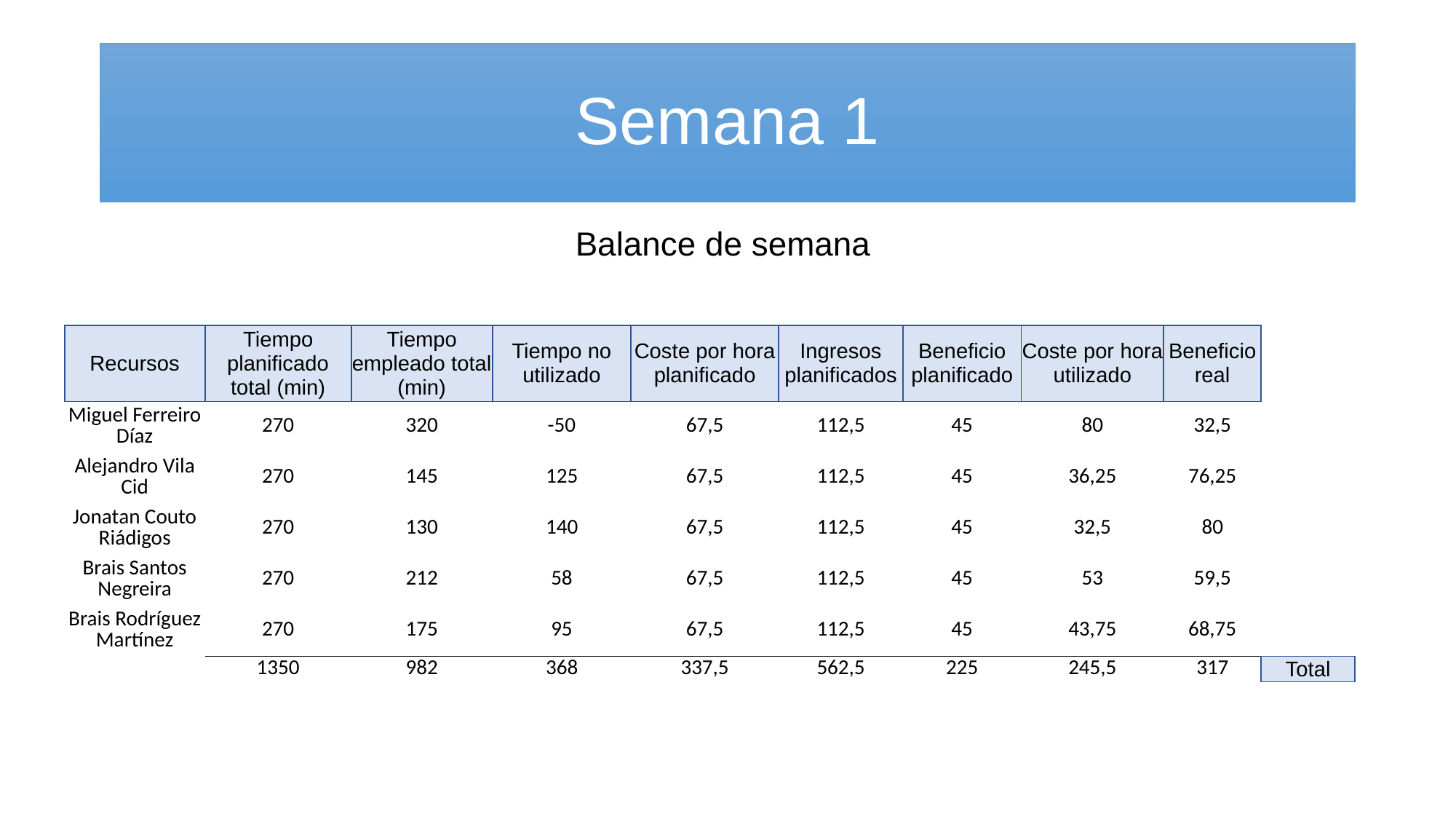

# Semana 1
Balance de semana
| Recursos | Tiempo planificado total (min) | Tiempo empleado total (min) | Tiempo no utilizado | Coste por hora planificado | Ingresos planificados | Beneficio planificado | Coste por hora utilizado | Beneficio real |  |
| --- | --- | --- | --- | --- | --- | --- | --- | --- | --- |
| Miguel Ferreiro Díaz | 270 | 320 | -50 | 67,5 | 112,5 | 45 | 80 | 32,5 |  |
| Alejandro Vila Cid | 270 | 145 | 125 | 67,5 | 112,5 | 45 | 36,25 | 76,25 |  |
| Jonatan Couto Riádigos | 270 | 130 | 140 | 67,5 | 112,5 | 45 | 32,5 | 80 |  |
| Brais Santos Negreira | 270 | 212 | 58 | 67,5 | 112,5 | 45 | 53 | 59,5 |  |
| Brais Rodríguez Martínez | 270 | 175 | 95 | 67,5 | 112,5 | 45 | 43,75 | 68,75 |  |
|  | 1350 | 982 | 368 | 337,5 | 562,5 | 225 | 245,5 | 317 | Total |